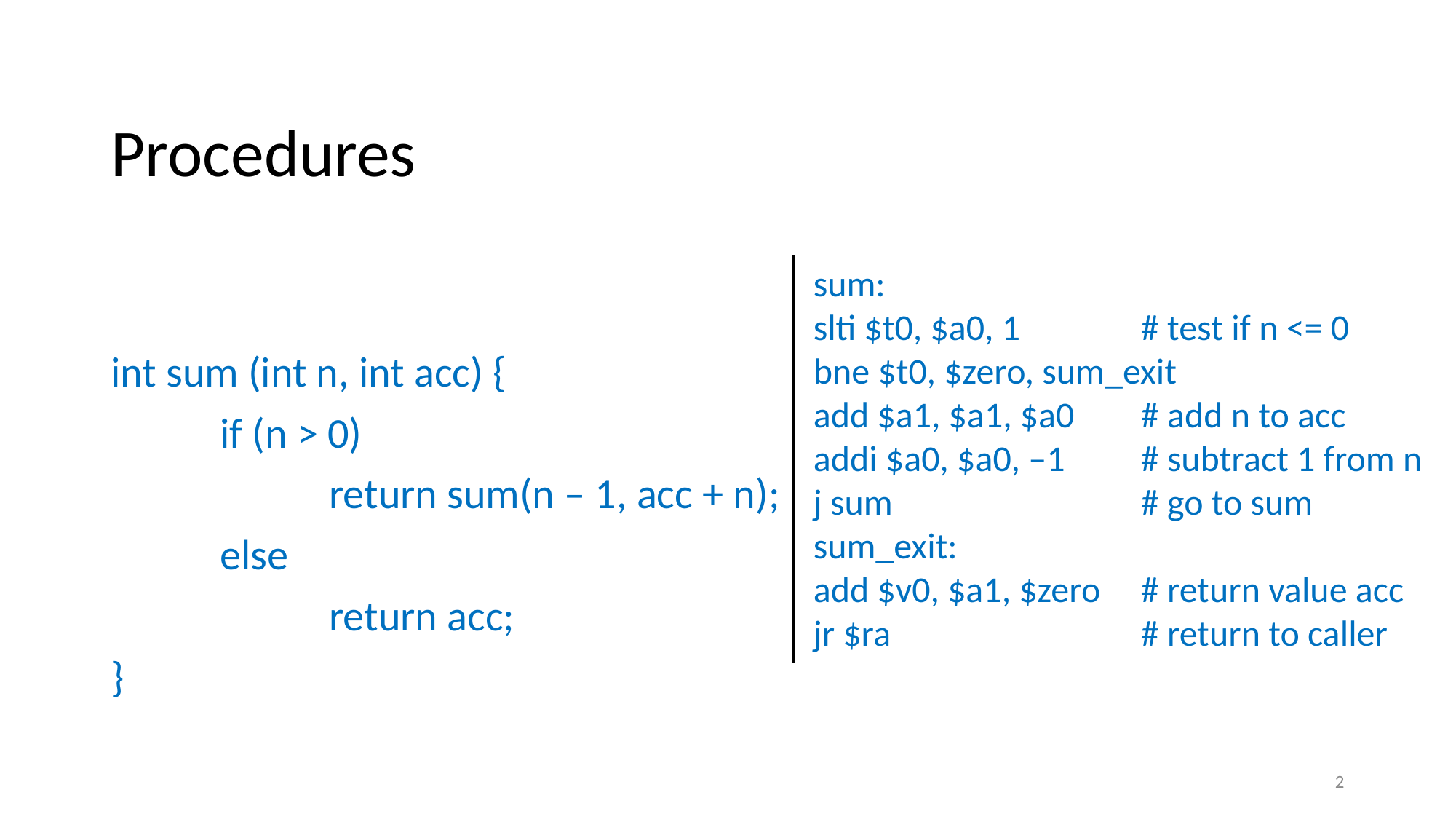

# Procedures

int sum (int n, int acc) {
	if (n > 0)
		return sum(n – 1, acc + n);
	else
		return acc;
}
sum:
slti $t0, $a0, 1		# test if n <= 0
bne $t0, $zero, sum_exit
add $a1, $a1, $a0 	# add n to acc
addi $a0, $a0, –1 	# subtract 1 from n
j sum 			# go to sum
sum_exit:
add $v0, $a1, $zero 	# return value acc
jr $ra 			# return to caller
2